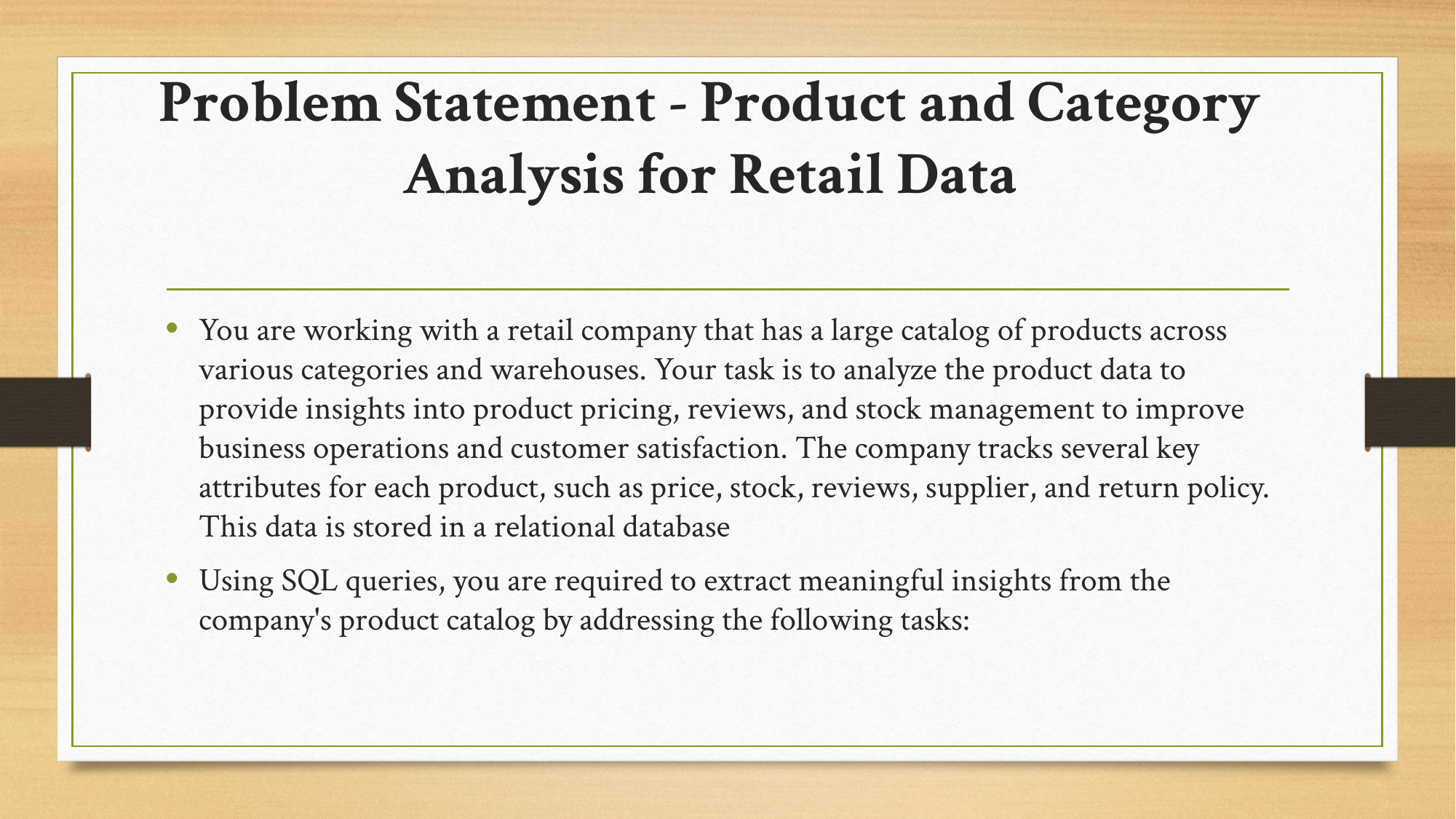

# Problem Statement - Product and Category Analysis for Retail Data

You are working with a retail company that has a large catalog of products across various categories and warehouses. Your task is to analyze the product data to provide insights into product pricing, reviews, and stock management to improve business operations and customer satisfaction. The company tracks several key attributes for each product, such as price, stock, reviews, supplier, and return policy. This data is stored in a relational database
Using SQL queries, you are required to extract meaningful insights from the company's product catalog by addressing the following tasks: